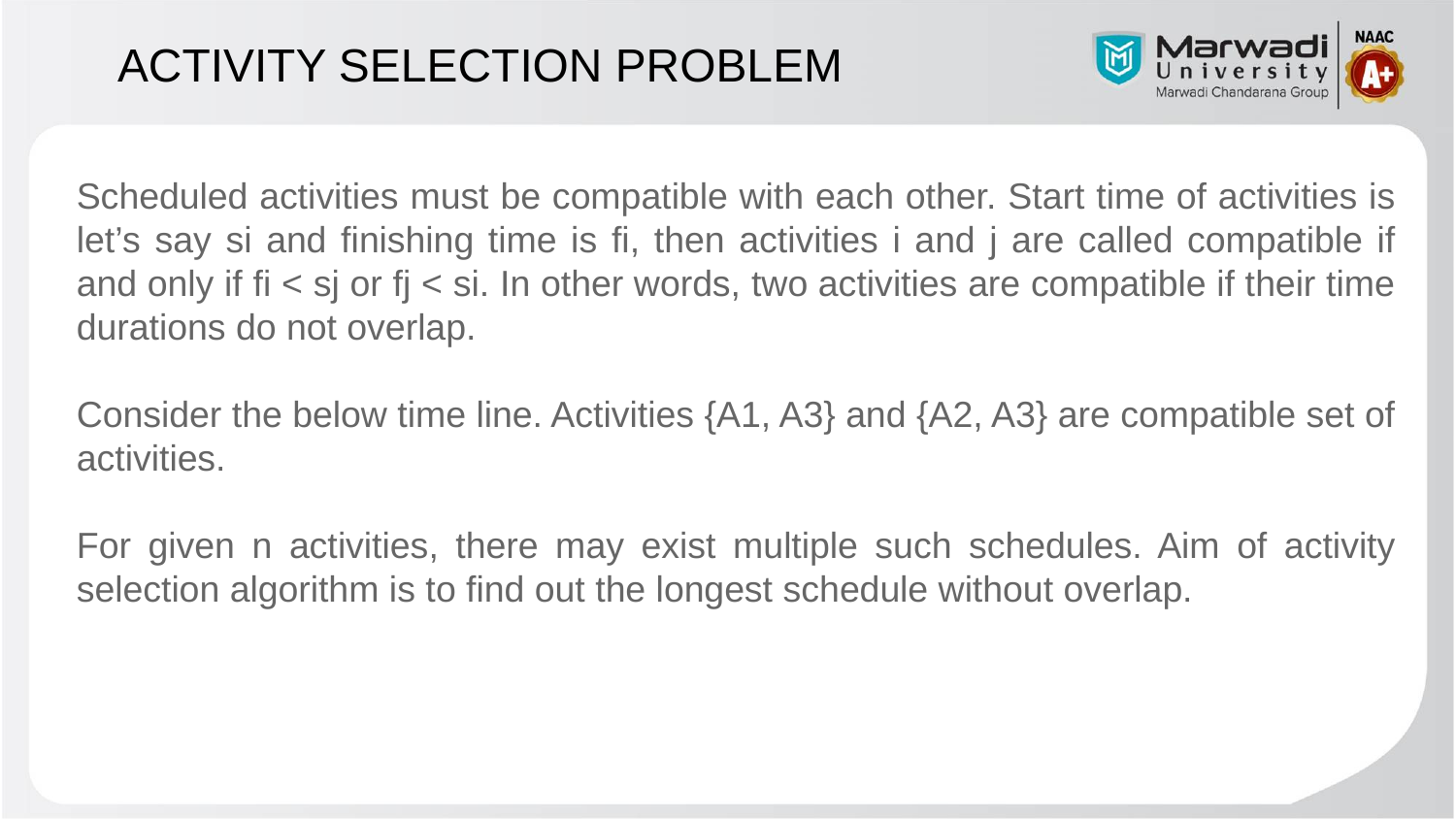

ACTIVITY SELECTION PROBLEM
Scheduled activities must be compatible with each other. Start time of activities is let’s say si and finishing time is fi, then activities i and j are called compatible if and only if fi < sj or fj < si. In other words, two activities are compatible if their time durations do not overlap.

Consider the below time line. Activities {A1, A3} and {A2, A3} are compatible set of activities.

For given n activities, there may exist multiple such schedules. Aim of activity selection algorithm is to find out the longest schedule without overlap.